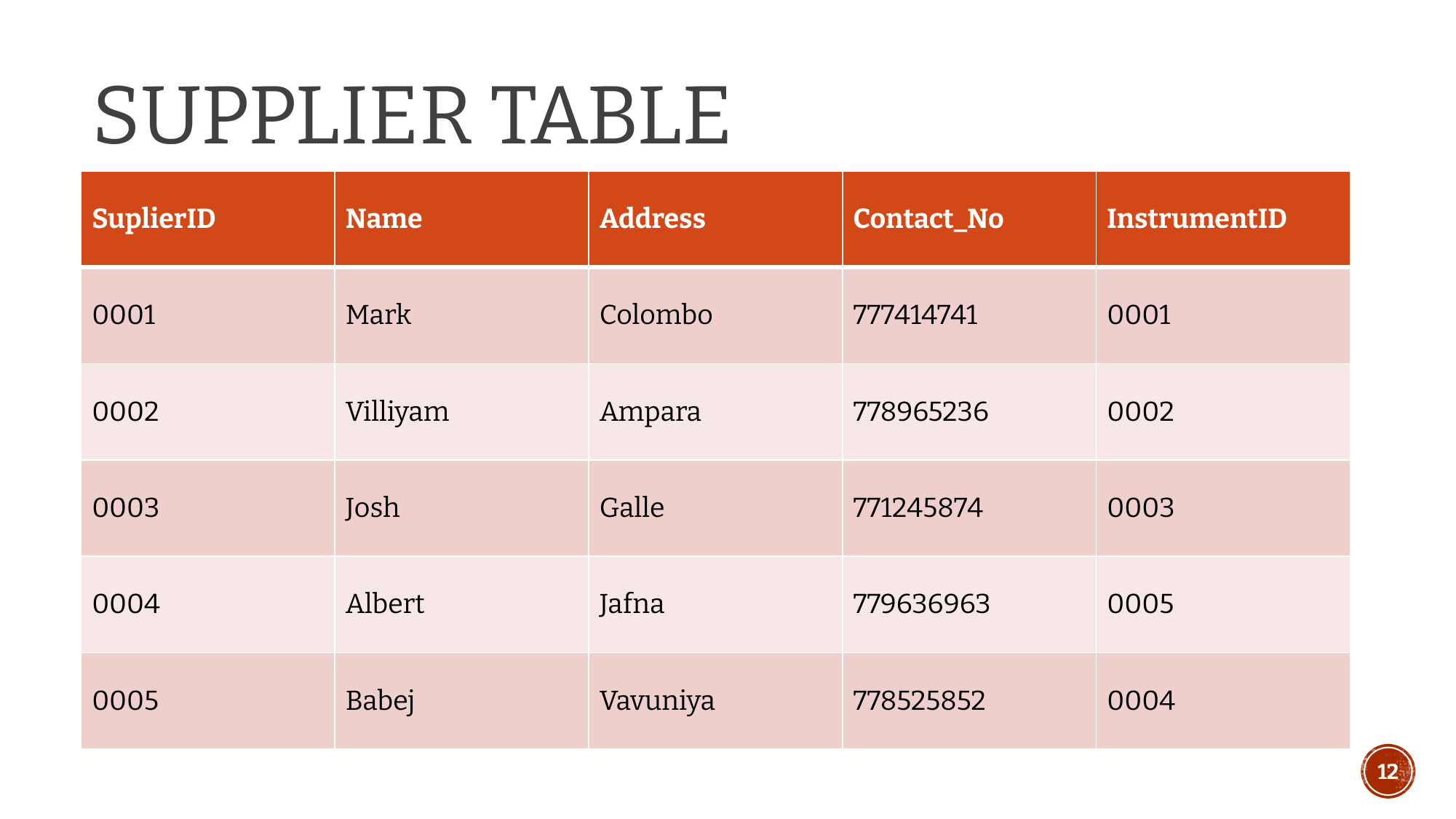

# Supplier Table
| SuplierID | Name | Address | Contact\_No | InstrumentID |
| --- | --- | --- | --- | --- |
| 0001 | Mark | Colombo | 777414741 | 0001 |
| 0002 | Villiyam | Ampara | 778965236 | 0002 |
| 0003 | Josh | Galle | 771245874 | 0003 |
| 0004 | Albert | Jafna | 779636963 | 0005 |
| 0005 | Babej | Vavuniya | 778525852 | 0004 |
12